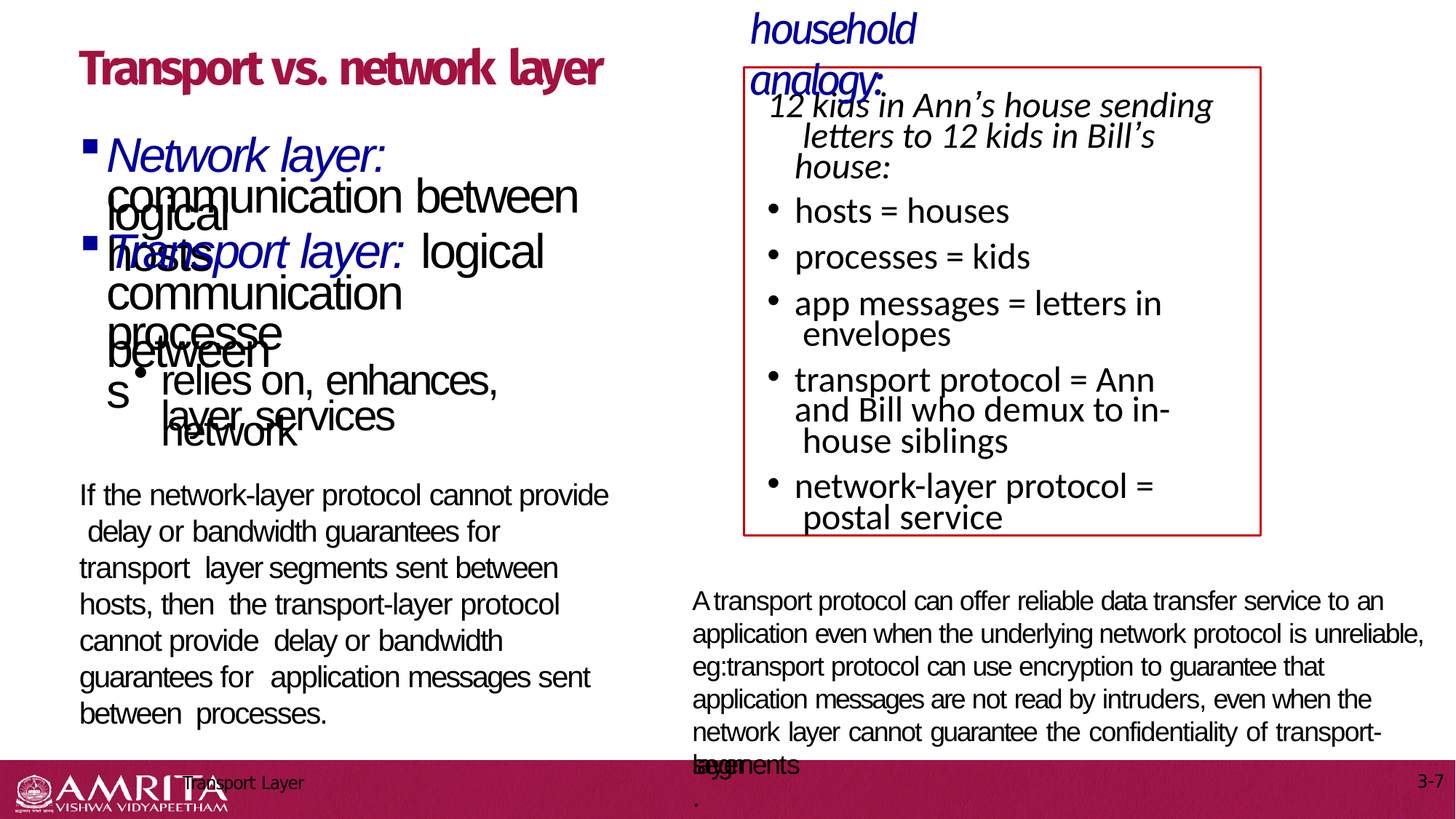

household analogy:
# Transport vs. network layer
12 kids in Ann’s house sending  letters to 12 kids in Bill’s  house:
hosts = houses
processes = kids
app messages = letters in  envelopes
transport protocol = Ann  and Bill who demux to in-  house siblings
network-layer protocol =  postal service
Network layer: logical
communication between hosts
Transport layer: logical
communication between
processes
relies on, enhances, network
layer services
If the network-layer protocol cannot provide  delay or bandwidth guarantees for transport  layer segments sent between hosts, then  the transport-layer protocol cannot provide  delay or bandwidth guarantees for  application messages sent between  processes.
A transport protocol can offer reliable data transfer service to an  application even when the underlying network protocol is unreliable,  eg:transport protocol can use encryption to guarantee that  application messages are not read by intruders, even when the  network layer cannot guarantee the confidentiality of transport-layer
segments.
3-7
Transport Layer